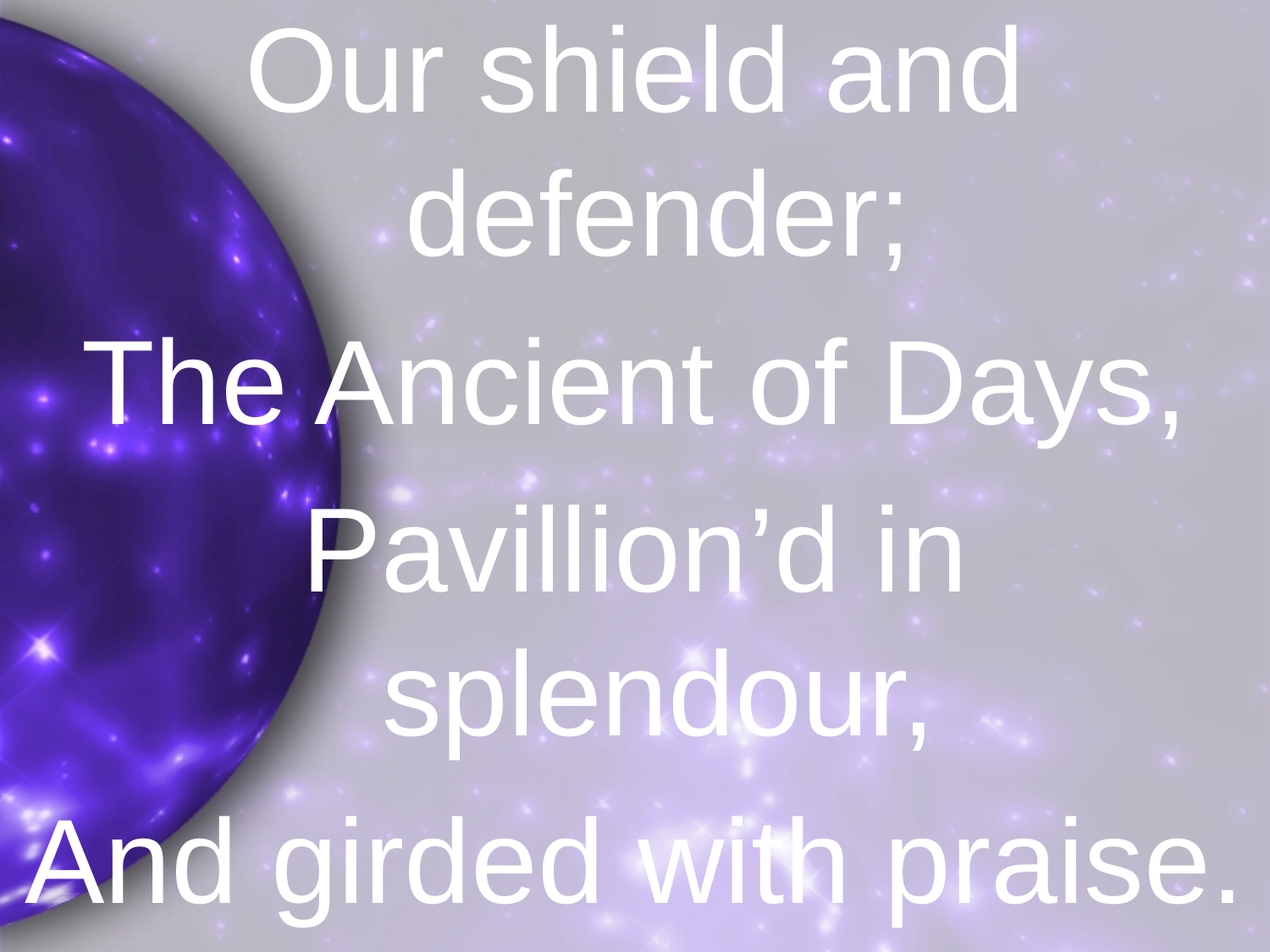

Our shield and defender;
The Ancient of Days,
Pavillion’d in splendour,
And girded with praise.